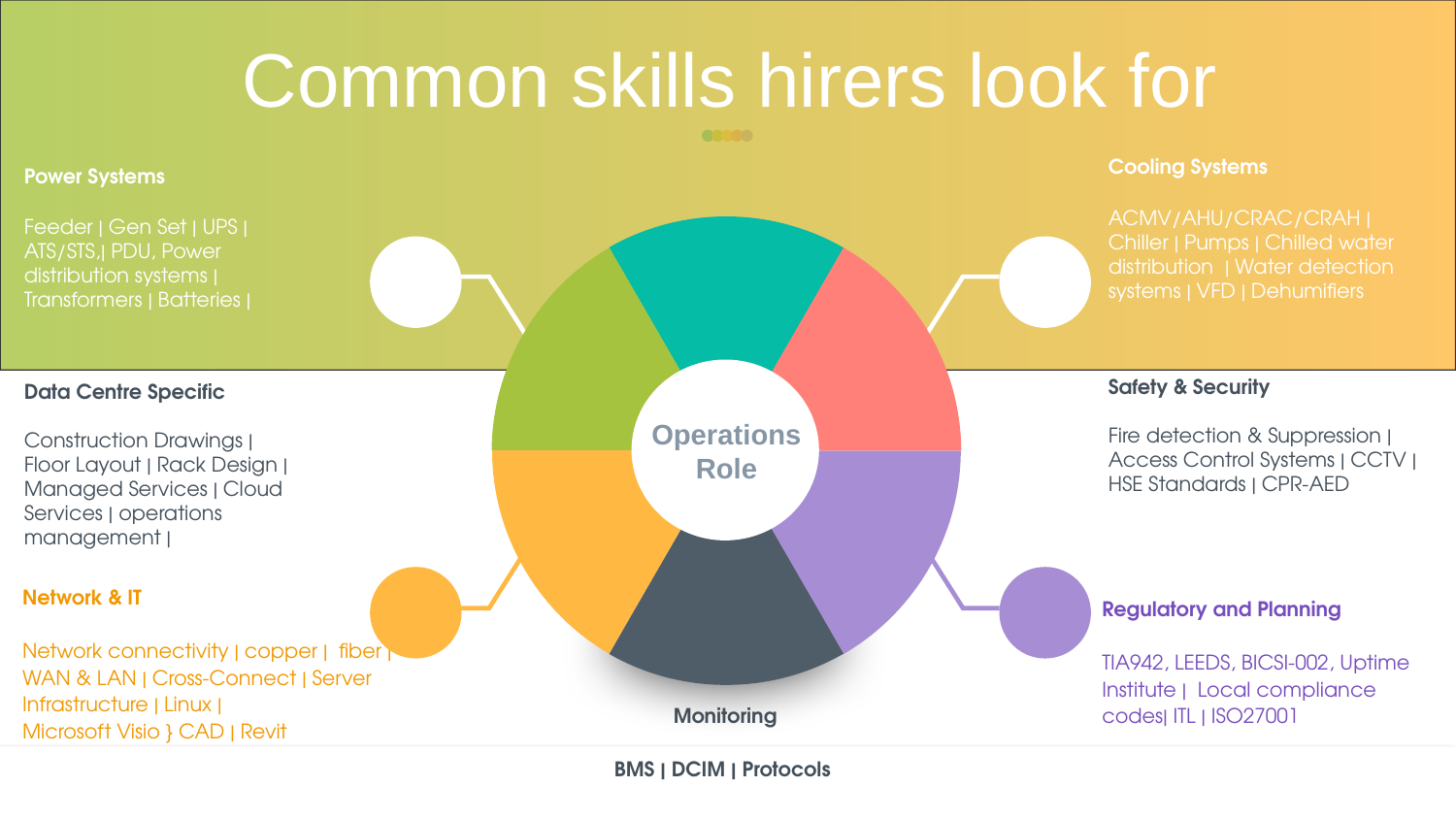

# Common skills hirers look for
Cooling Systems

ACMV/AHU/CRAC/CRAH | Chiller | Pumps | Chilled water distribution  | Water detection systems | VFD | Dehumifiers

Safety & Security

Fire detection & Suppression | Access Control Systems | CCTV | HSE Standards | CPR-AED

Power Systems

Feeder | Gen Set | UPS | ATS/STS,| PDU, Power distribution systems | Transformers | Batteries |

Data Centre Specific

Construction Drawings | Floor Layout | Rack Design | Managed Services | Cloud Services | operations management |

Operations Role

Network & IT

Network connectivity | copper |  fiber |  WAN & LAN | Cross-Connect | Server Infrastructure | Linux |
Microsoft Visio } CAD | Revit

Regulatory and Planning

TIA942, LEEDS, BICSI-002, Uptime Institute |  Local compliance codes| ITL | ISO27001

Monitoring

BMS | DCIM | Protocols